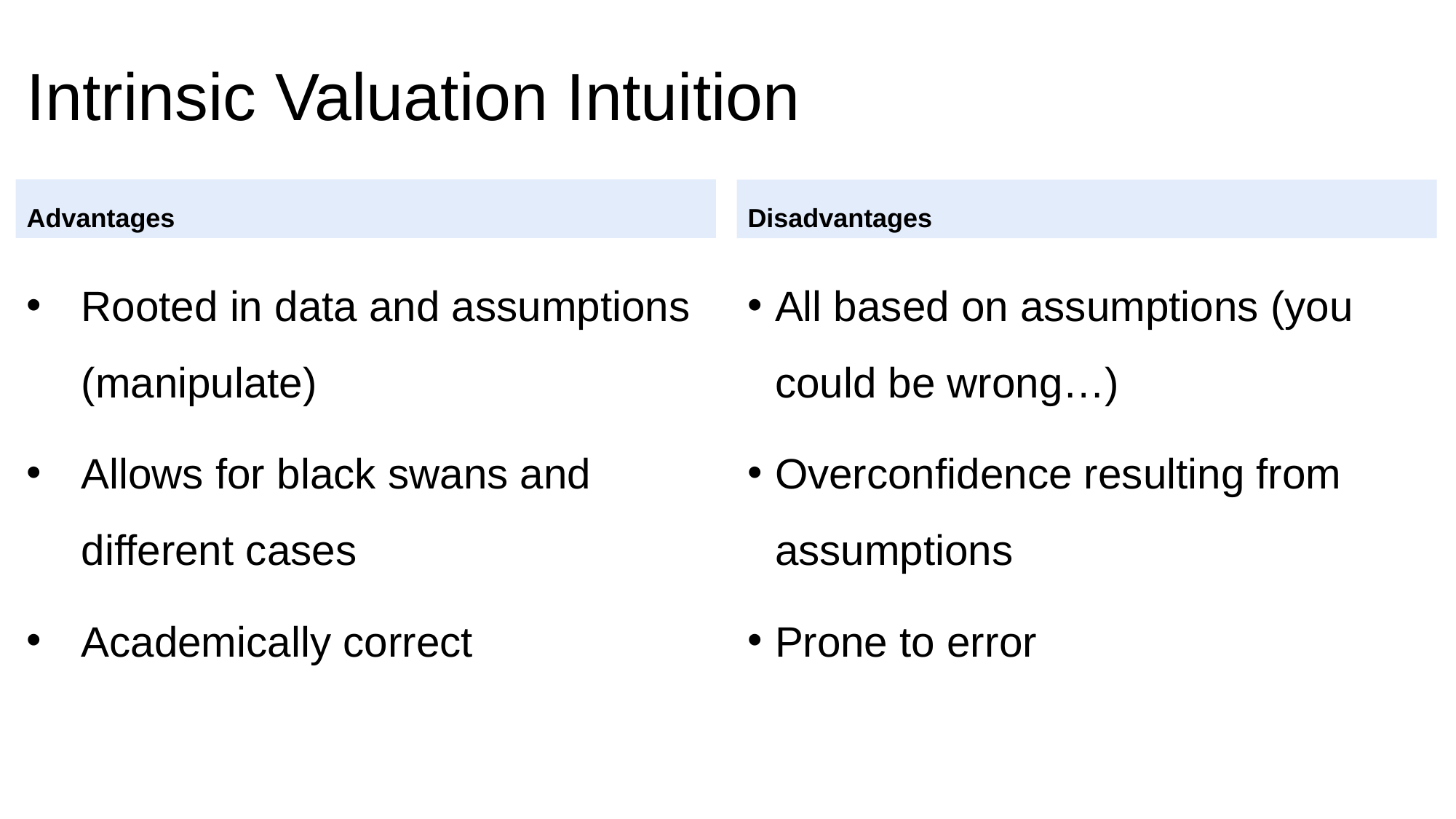

# Intrinsic Valuation Intuition
Advantages
Disadvantages
Rooted in data and assumptions (manipulate)
Allows for black swans and different cases
Academically correct

All based on assumptions (you could be wrong…)
Overconfidence resulting from assumptions
Prone to error